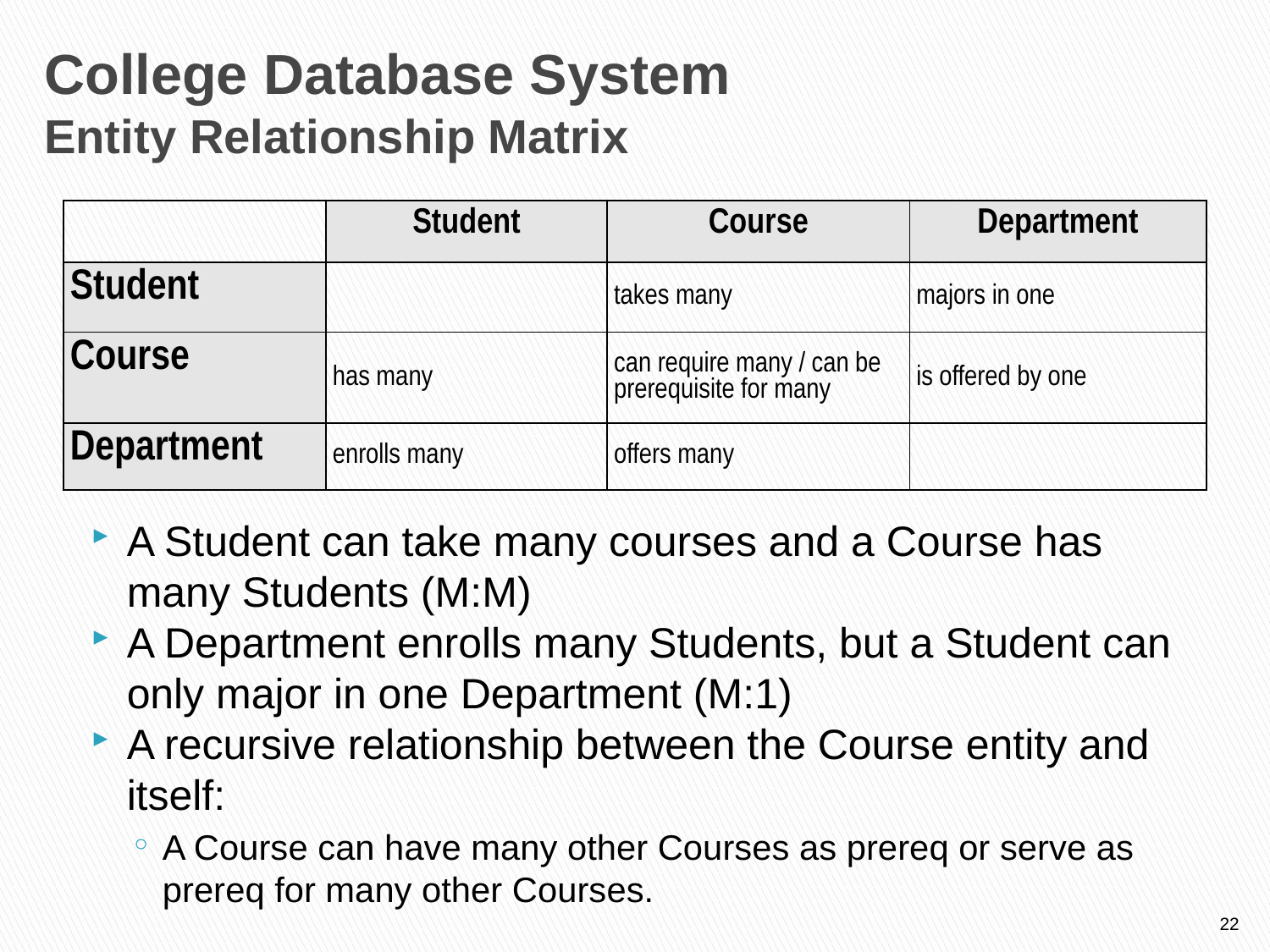

# College Database System Entity Relationship Matrix
|  | Student | Course | Department |
| --- | --- | --- | --- |
| Student |  | takes many | majors in one |
| Course | has many | can require many / can be prerequisite for many | is offered by one |
| Department | enrolls many | offers many |  |
A Student can take many courses and a Course has many Students (M:M)
A Department enrolls many Students, but a Student can only major in one Department (M:1)
A recursive relationship between the Course entity and itself:
A Course can have many other Courses as prereq or serve as prereq for many other Courses.
22